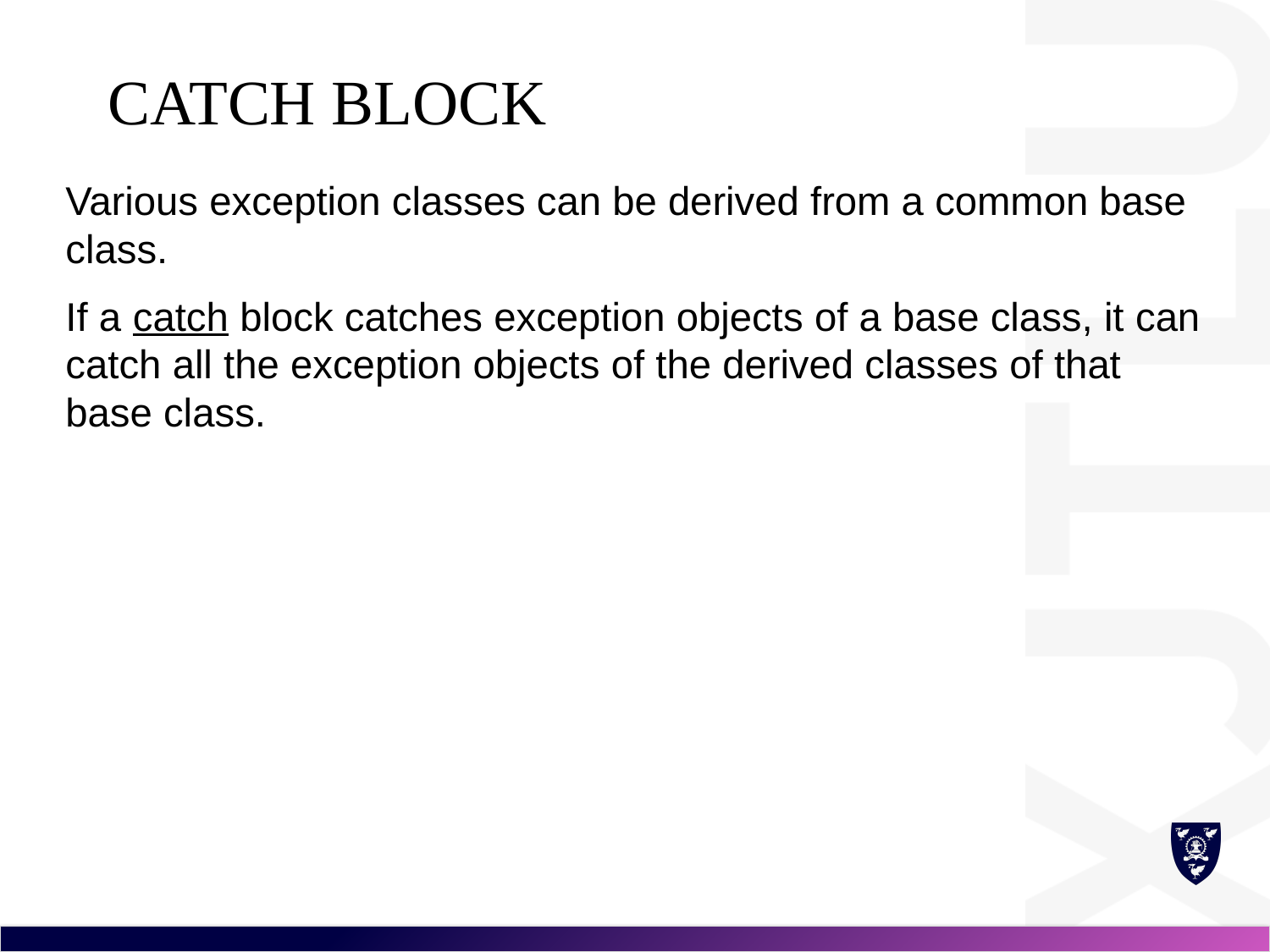

# catch block
Various exception classes can be derived from a common base class.
If a catch block catches exception objects of a base class, it can catch all the exception objects of the derived classes of that base class.
24